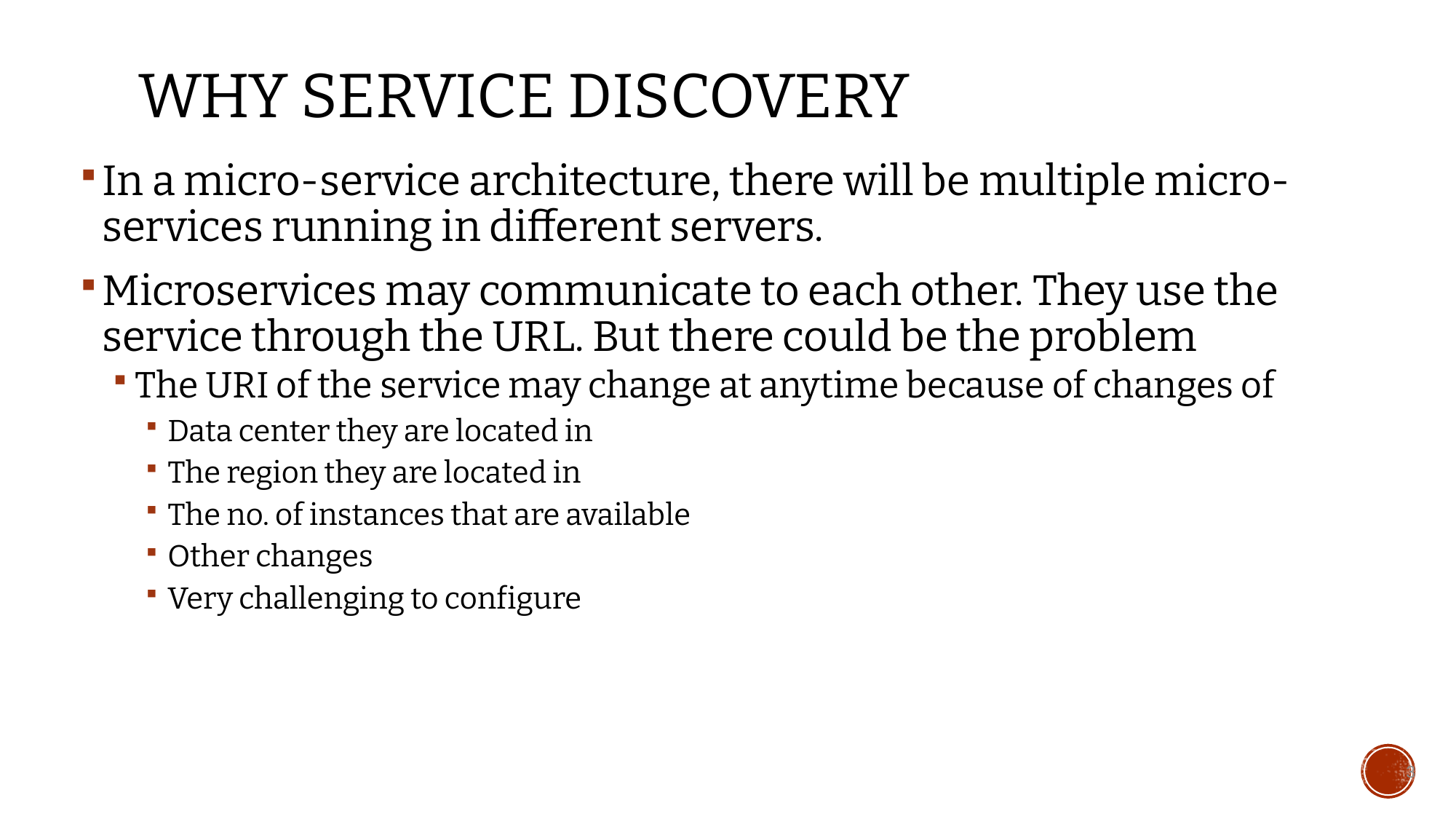

# Why Service Discovery
In a micro-service architecture, there will be multiple micro-services running in different servers.
Microservices may communicate to each other. They use the service through the URL. But there could be the problem
The URI of the service may change at anytime because of changes of
Data center they are located in
The region they are located in
The no. of instances that are available
Other changes
Very challenging to configure

3